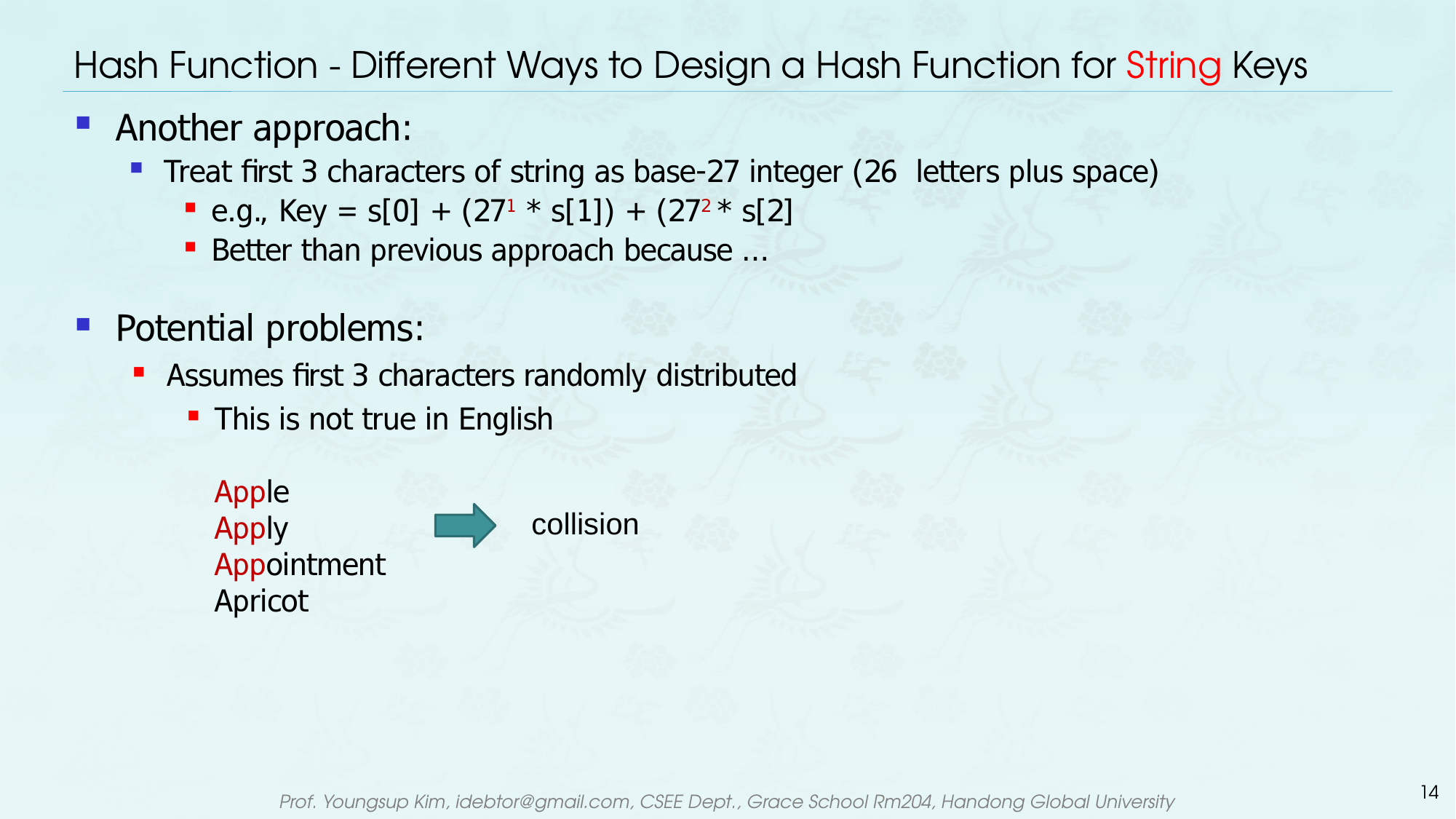

# Hash Function - Different Ways to Design a Hash Function for String Keys
Another approach:
Treat first 3 characters of string as base-27 integer (26  letters plus space)
e.g., Key = s[0] + (271 * s[1]) + (272 * s[2]
Better than previous approach because ...
Potential problems:
Assumes first 3 characters randomly distributed
This is not true in English
Apple
Apply
Appointment
Apricot

collision

14